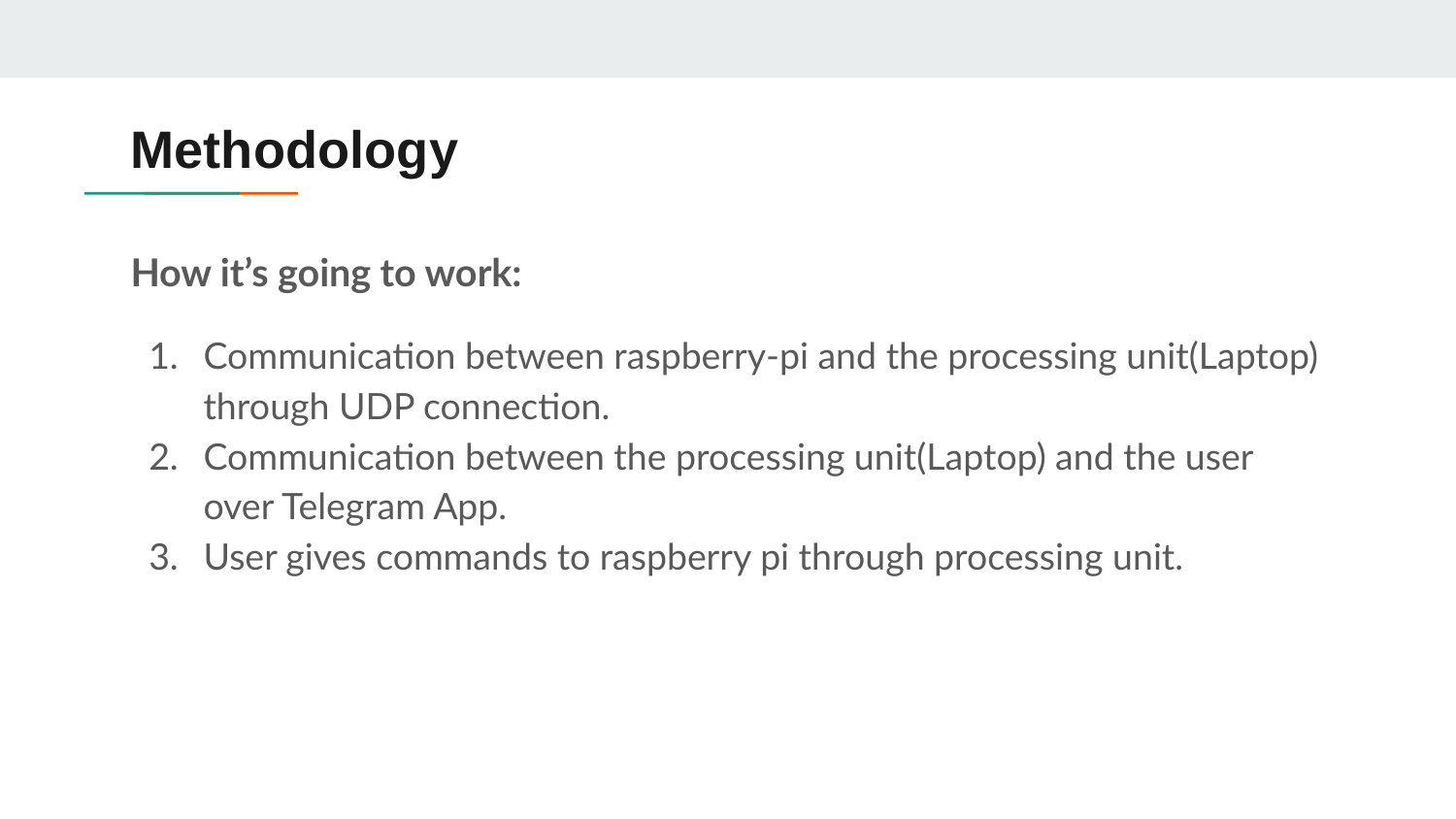

# Methodology
How it’s going to work:
Communication between raspberry-pi and the processing unit(Laptop) through UDP connection.
Communication between the processing unit(Laptop) and the user over Telegram App.
User gives commands to raspberry pi through processing unit.